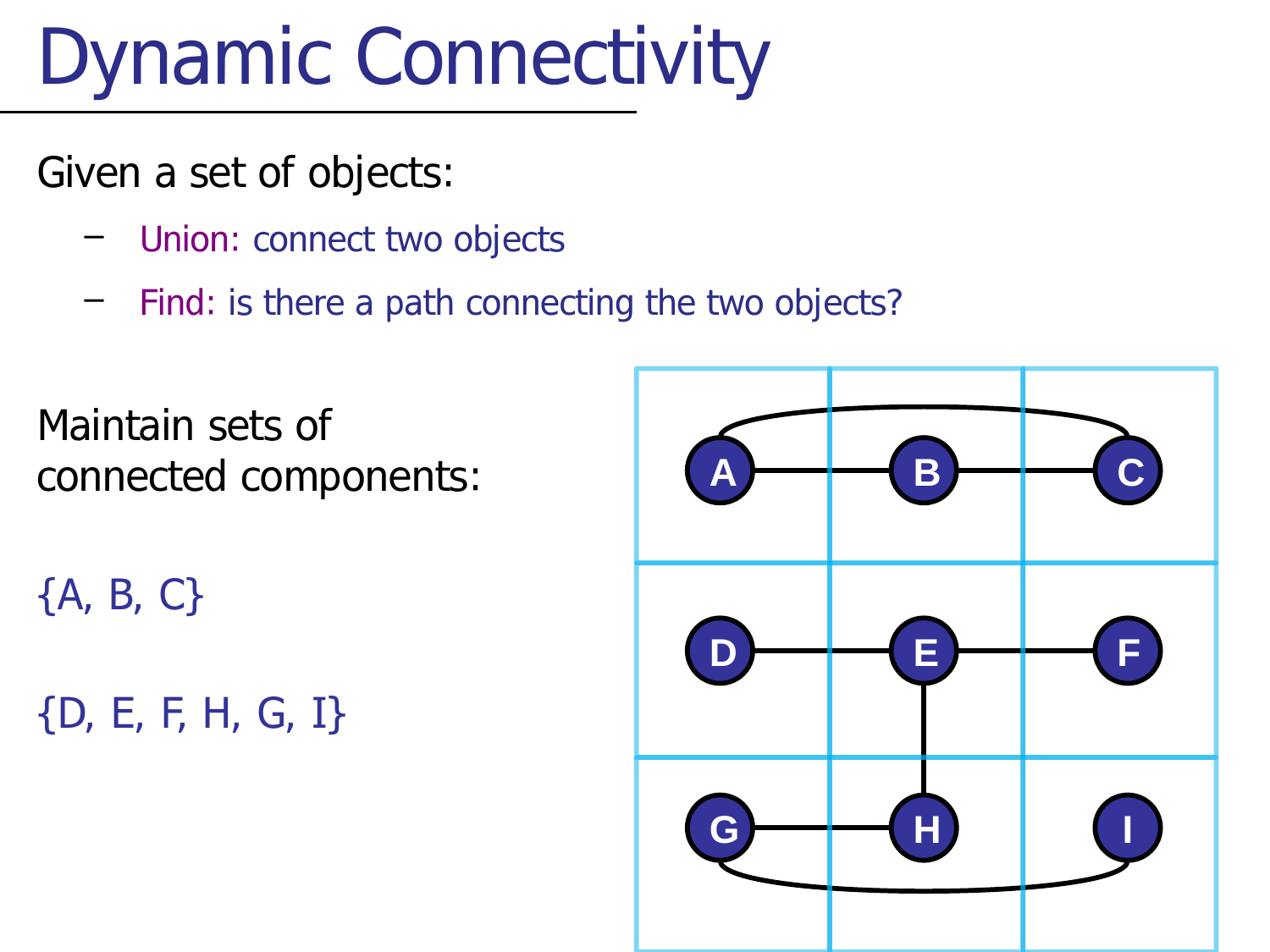

Dynamic Connectivity
Given a set of objects:
Union: connect two objects
Find: is there a path connecting the two objects?

Maintain sets of                                                            connected components:

{A, B, C}

{D, E, F, H, G, I}

A
B
C
D
E
F
G
H
I